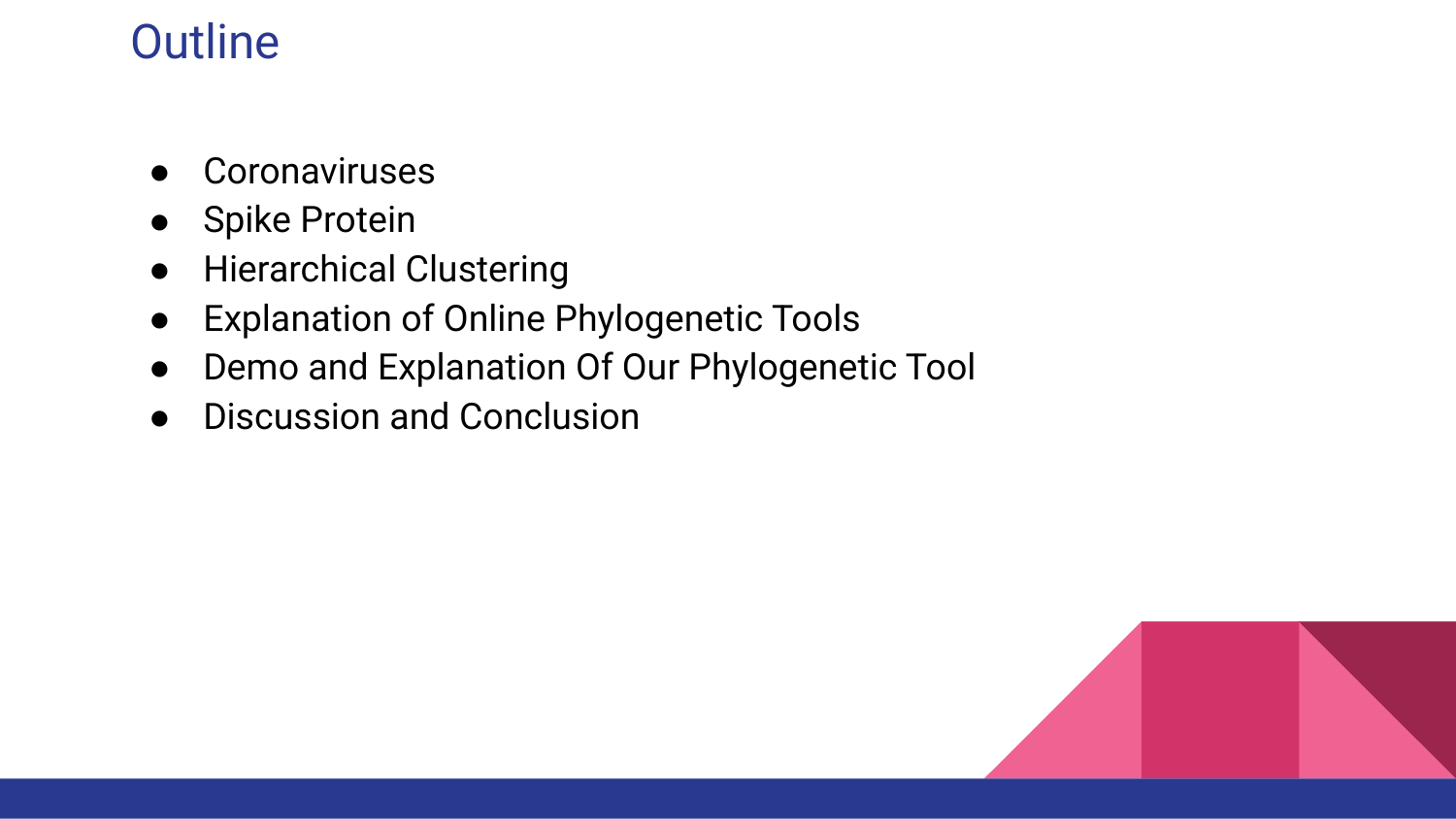

# Outline
Coronaviruses
Spike Protein
Hierarchical Clustering
Explanation of Online Phylogenetic Tools
Demo and Explanation Of Our Phylogenetic Tool
Discussion and Conclusion